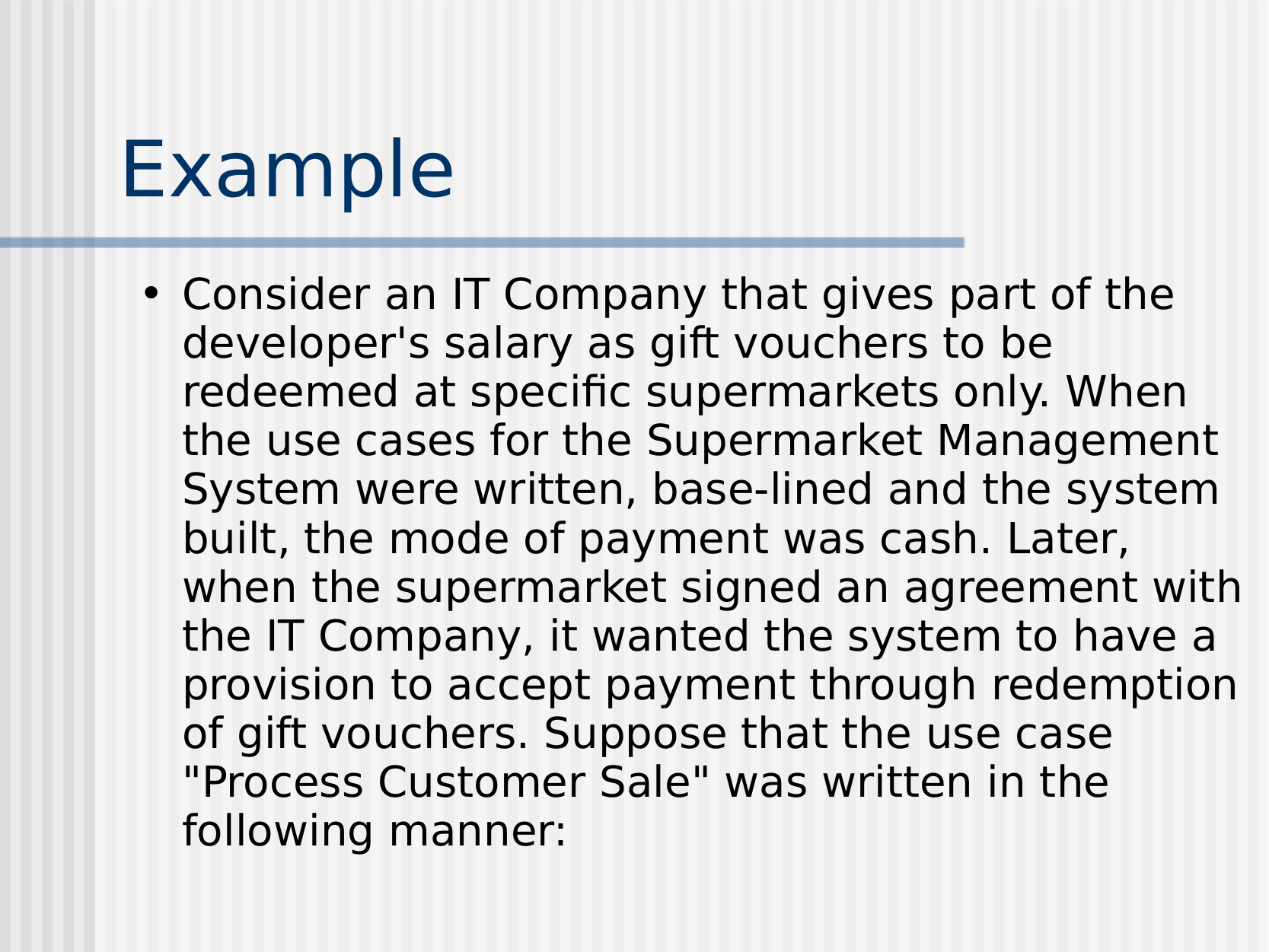

Example
Consider an IT Company that gives part of the developer's salary as gift vouchers to be redeemed at specific supermarkets only. When the use cases for the Supermarket Management System were written, base-lined and the system built, the mode of payment was cash. Later, when the supermarket signed an agreement with the IT Company, it wanted the system to have a provision to accept payment through redemption of gift vouchers. Suppose that the use case "Process Customer Sale" was written in the following manner: